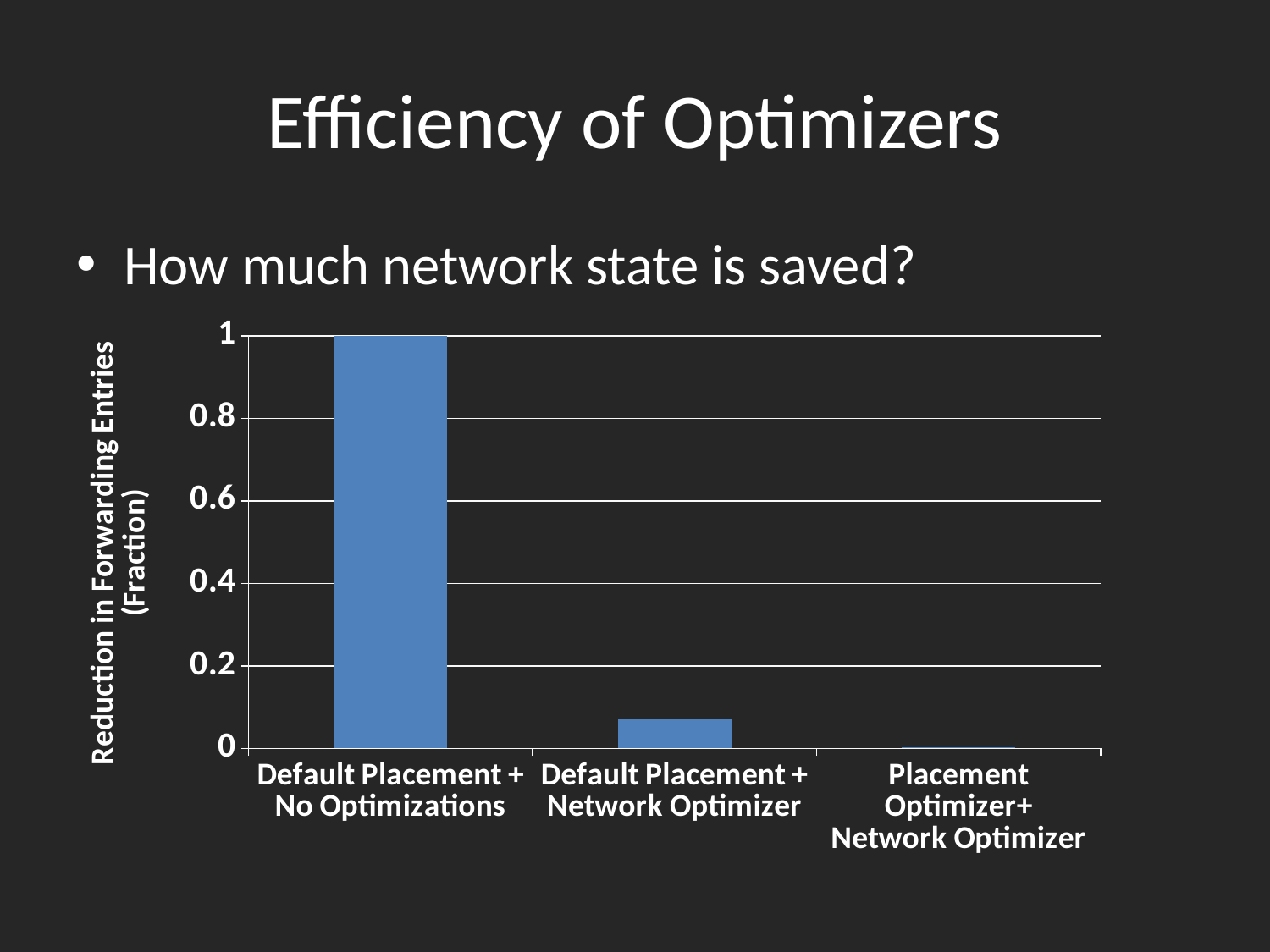

# Efficiency of Optimizers
How much network state is saved?

### Chart

| Category |  |
|---|---|
| Default Placement + No Optimizations | 1.0 |
| Default Placement + Network Optimizer | 0.07 |
| Placement Optimizer+ Network Optimizer | 0.002 |